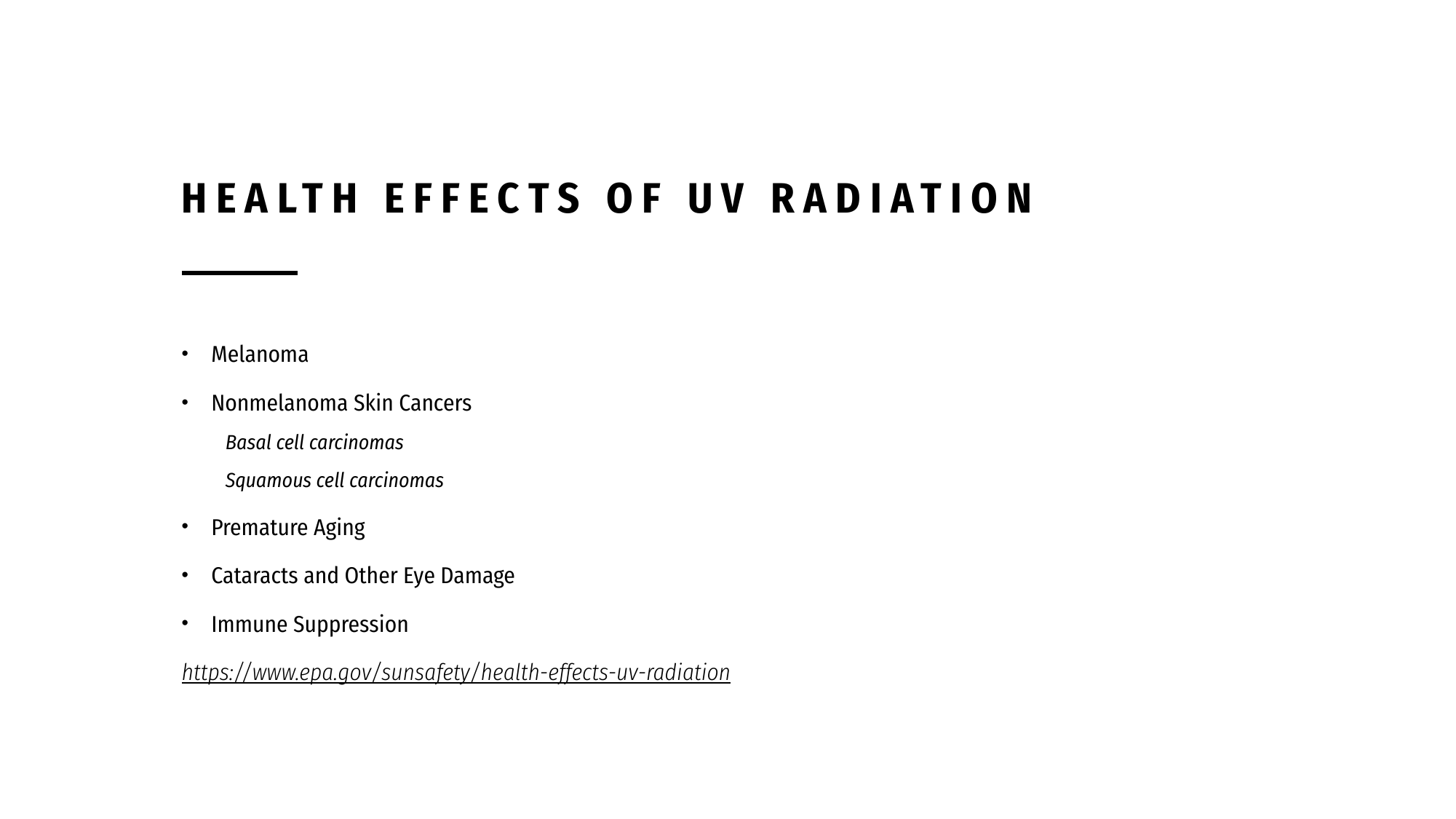

Basal cell carcinomas
# Health Effects of UV Radiation
Melanoma
Nonmelanoma Skin Cancers
   Basal cell carcinomas
   Squamous cell carcinomas
Premature Aging
Cataracts and Other Eye Damage
Immune Suppression
https://www.epa.gov/sunsafety/health-effects-uv-radiation